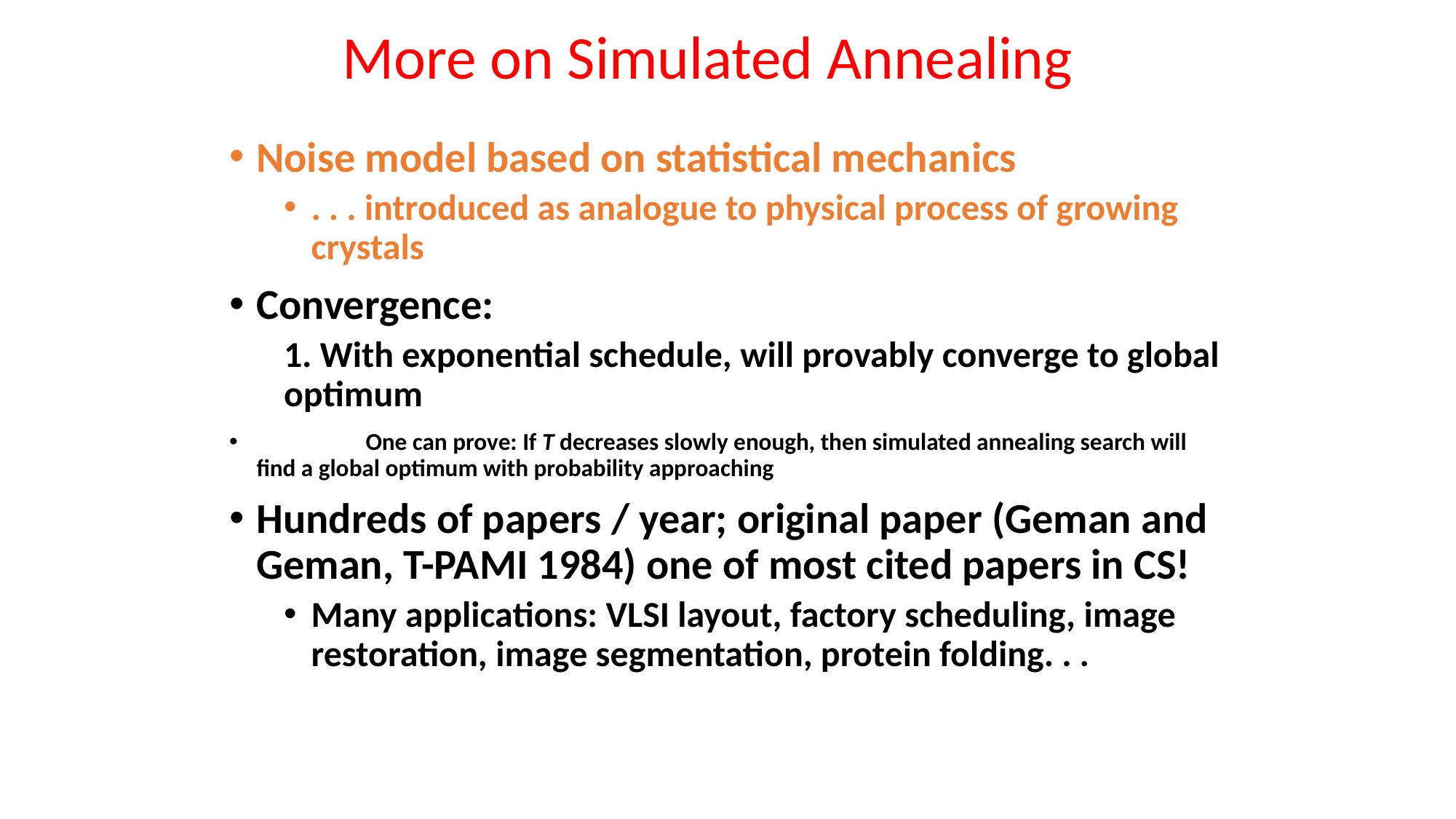

# More on Simulated Annealing
Noise model based on statistical mechanics
. . . introduced as analogue to physical process of growing crystals
Convergence:
1. With exponential schedule, will provably converge to global optimum
	One can prove: If T decreases slowly enough, then simulated annealing search will find a global optimum with probability approaching
Hundreds of papers / year; original paper (Geman and Geman, T-PAMI 1984) one of most cited papers in CS!
Many applications: VLSI layout, factory scheduling, image restoration, image segmentation, protein folding. . .